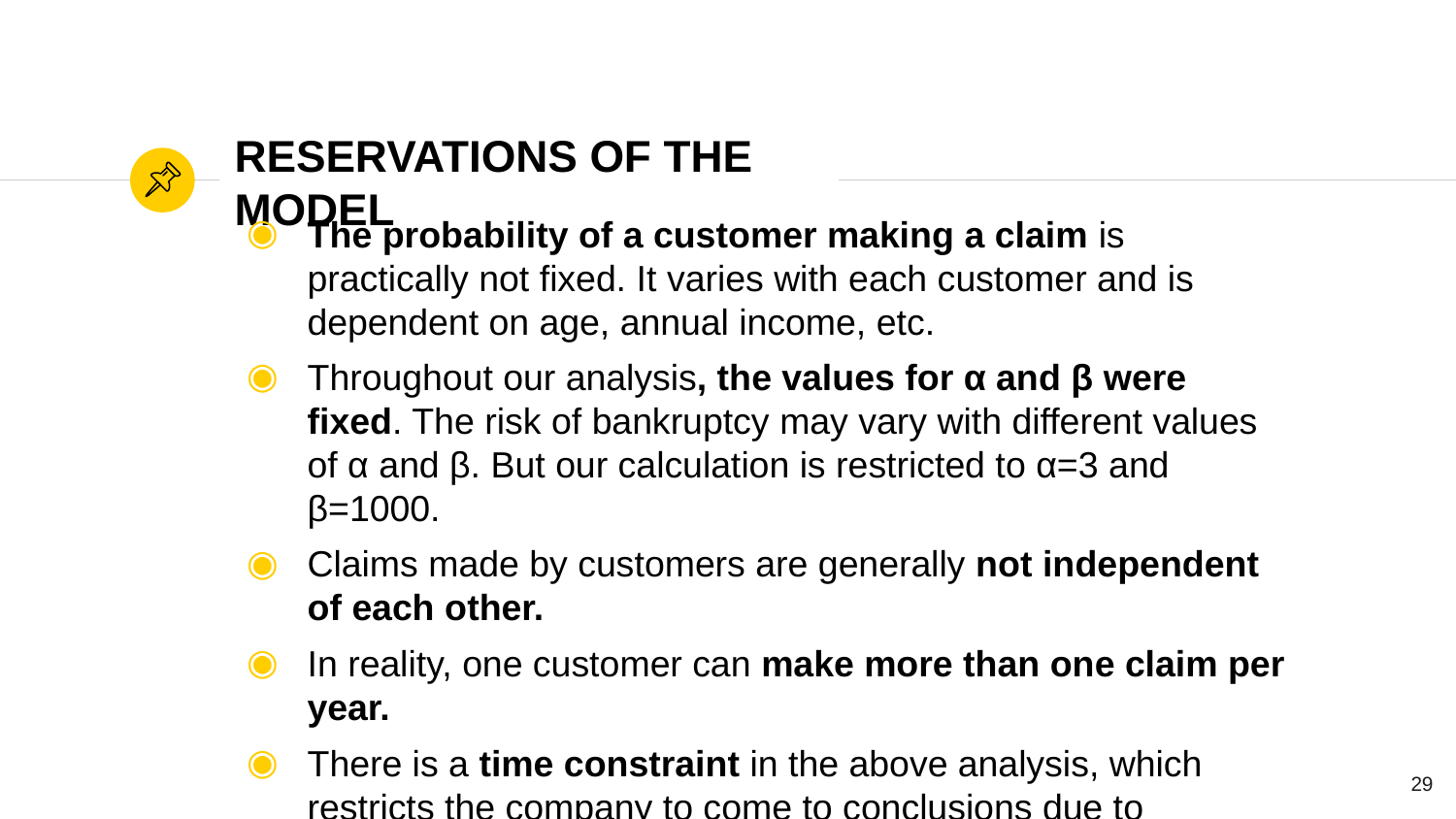

# RESERVATIONS OF THE MODEL

The probability of a customer making a claim is practically not fixed. It varies with each customer and is dependent on age, annual income, etc.
Throughout our analysis, the values for α and β were fixed. The risk of bankruptcy may vary with different values of α and β. But our calculation is restricted to α=3 and β=1000.
Claims made by customers are generally not independent of each other.
In reality, one customer can make more than one claim per year.
There is a time constraint in the above analysis, which restricts the company to come to conclusions due to insufficient information.

29